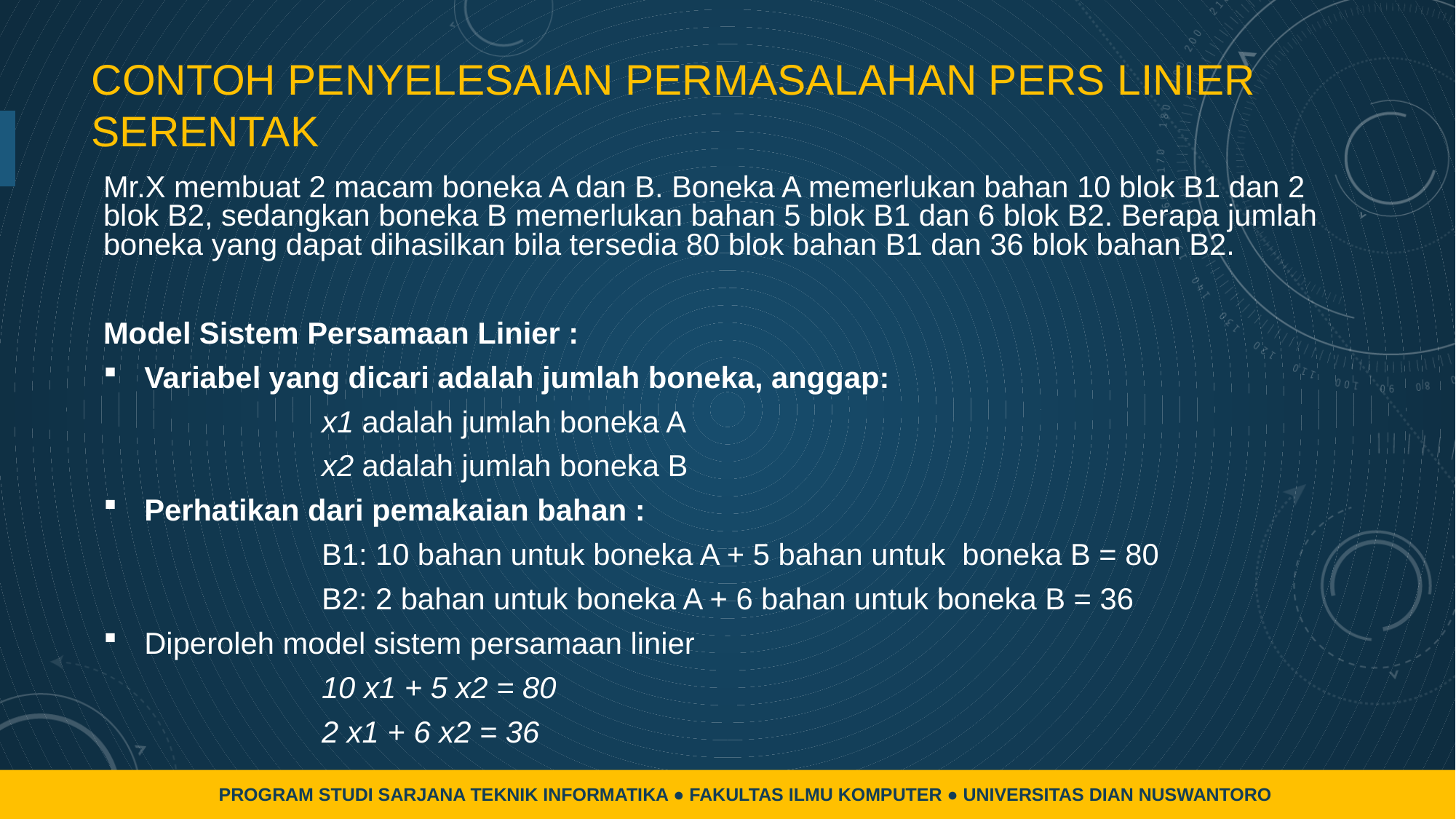

# Contoh penyelesaian permasalahan pers linier serentak
Mr.X membuat 2 macam boneka A dan B. Boneka A memerlukan bahan 10 blok B1 dan 2 blok B2, sedangkan boneka B memerlukan bahan 5 blok B1 dan 6 blok B2. Berapa jumlah boneka yang dapat dihasilkan bila tersedia 80 blok bahan B1 dan 36 blok bahan B2.

Model Sistem Persamaan Linier :
Variabel yang dicari adalah jumlah boneka, anggap:
		x1 adalah jumlah boneka A
		x2 adalah jumlah boneka B
Perhatikan dari pemakaian bahan :
		B1: 10 bahan untuk boneka A + 5 bahan untuk  boneka B = 80
		B2: 2 bahan untuk boneka A + 6 bahan untuk boneka B = 36
Diperoleh model sistem persamaan linier
		10 x1 + 5 x2 = 80
		2 x1 + 6 x2 = 36

PROGRAM STUDI SARJANA TEKNIK INFORMATIKA ● FAKULTAS ILMU KOMPUTER ● UNIVERSITAS DIAN NUSWANTORO